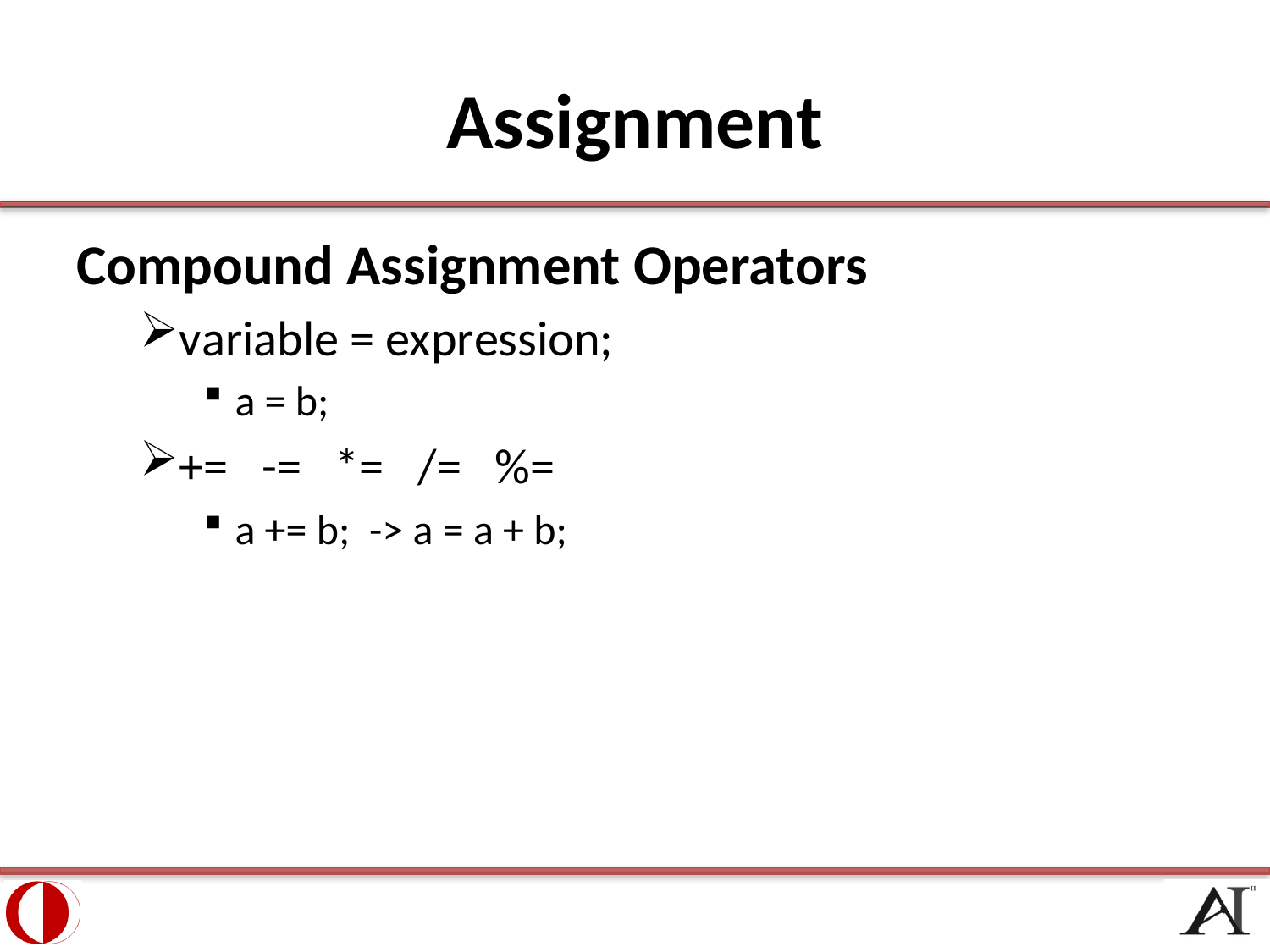

# Assignment
Compound Assignment Operators
variable = expression;
a = b;
+=   -=   *=   /=   %=
a += b;  -> a = a + b;